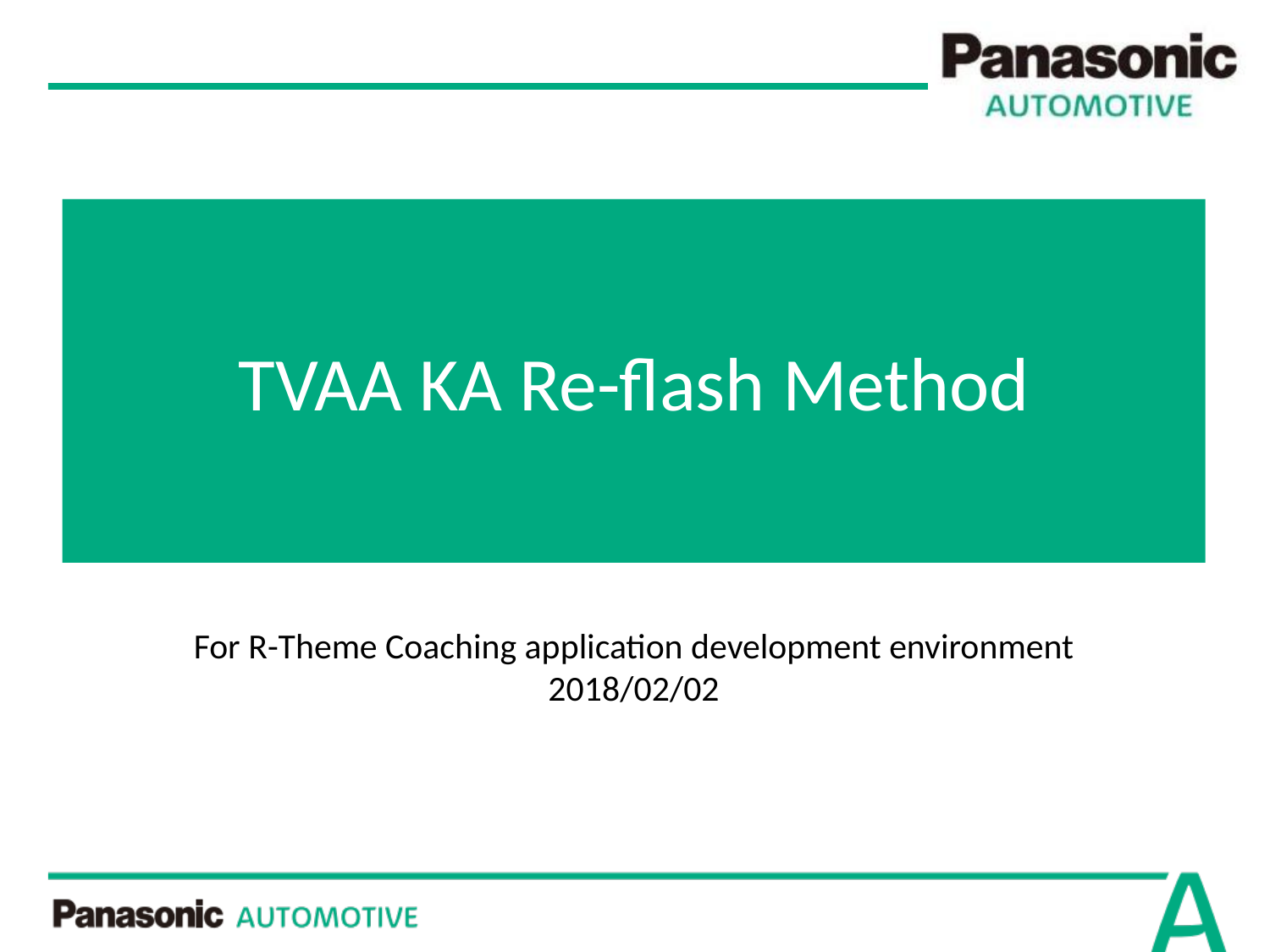

# TVAA KA Re-flash Method
For R-Theme Coaching application development environment
2018/02/02